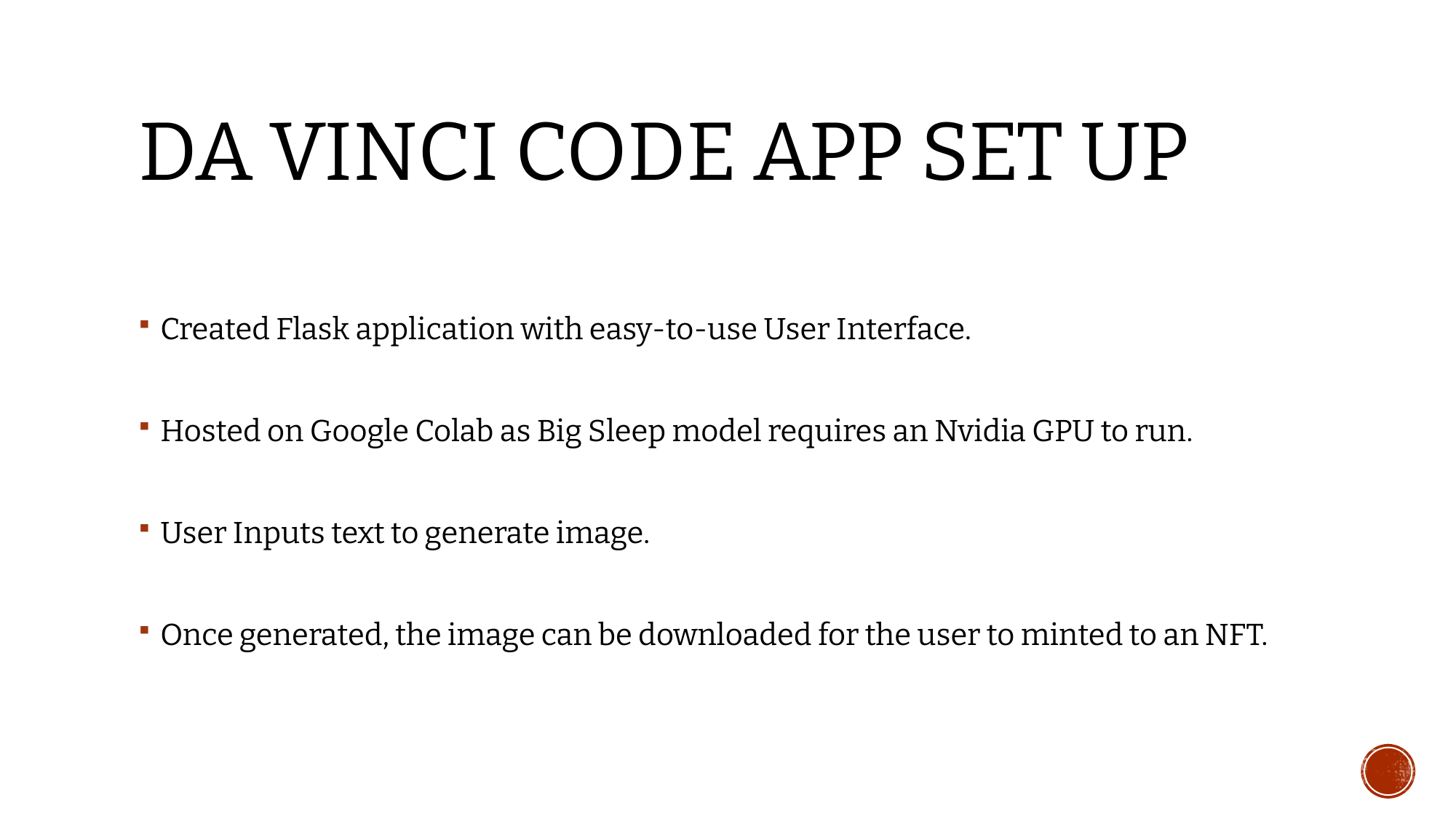

# DA VINCI CODE APP SET UP

Created Flask application with easy-to-use User Interface.

Hosted on Google Colab as Big Sleep model requires an Nvidia GPU to run.

User Inputs text to generate image.

Once generated, the image can be downloaded for the user to minted to an NFT.